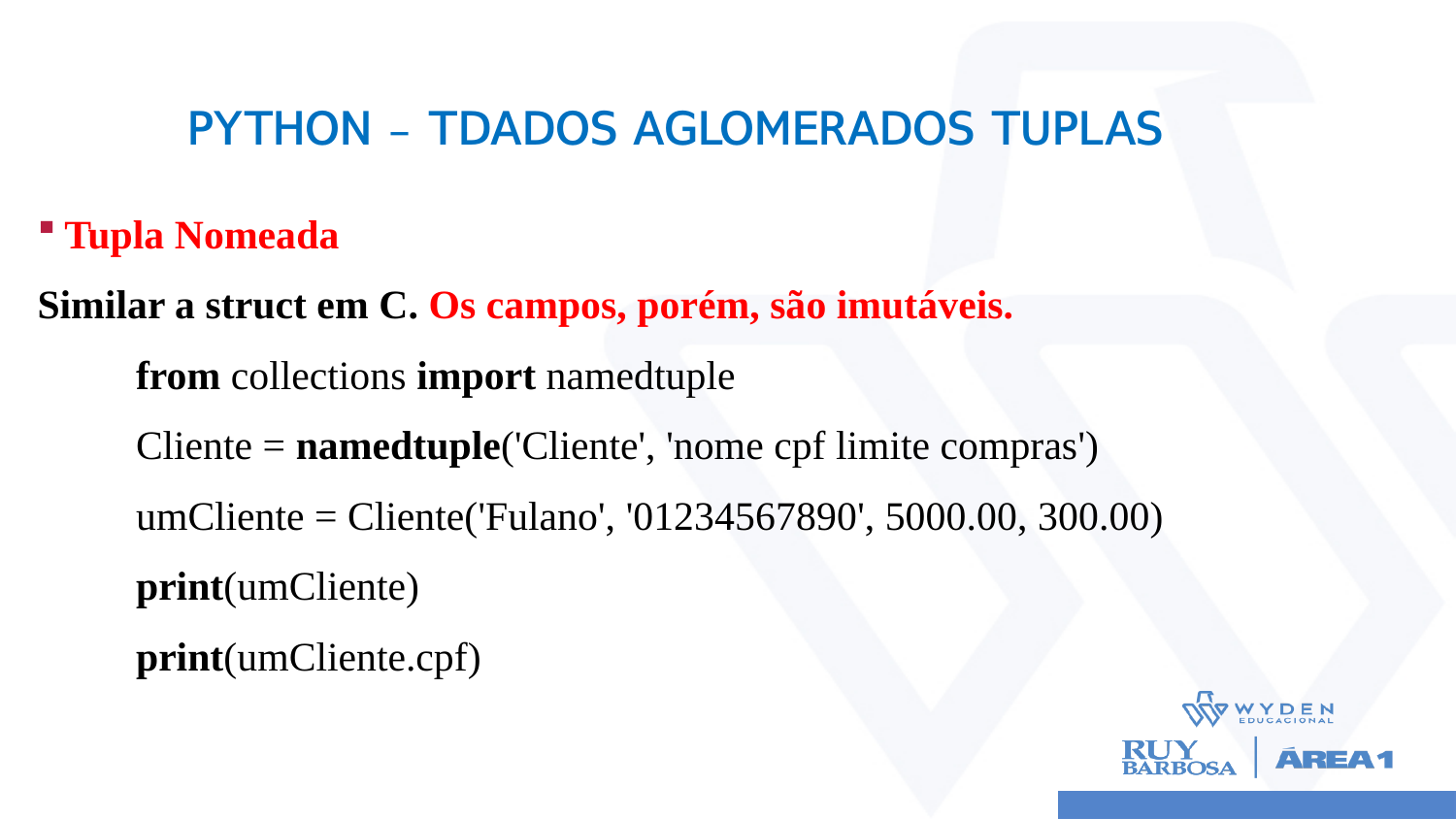

# Python – TDados Aglomerados Tuplas
Tupla Nomeada
Similar a struct em C. Os campos, porém, são imutáveis.
from collections import namedtuple
Cliente = namedtuple('Cliente', 'nome cpf limite compras')
umCliente = Cliente('Fulano', '01234567890', 5000.00, 300.00)
print(umCliente)
print(umCliente.cpf)